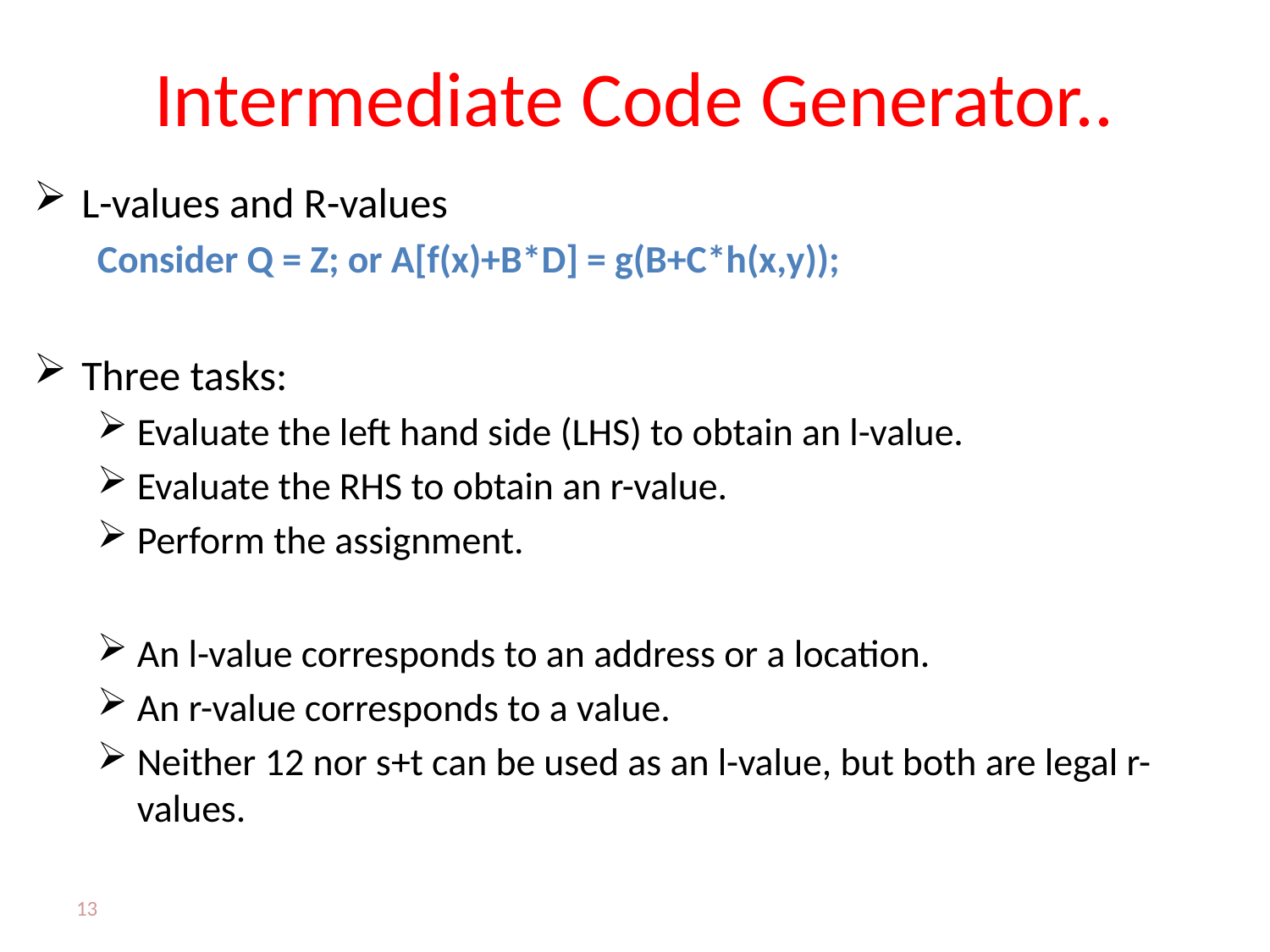

# Intermediate Code Generator..
L-values and R-values
Consider Q = Z; or A[f(x)+B*D] = g(B+C*h(x,y));

Three tasks:
Evaluate the left hand side (LHS) to obtain an l-value.
Evaluate the RHS to obtain an r-value.
Perform the assignment.

An l-value corresponds to an address or a location.
An r-value corresponds to a value.
Neither 12 nor s+t can be used as an l-value, but both are legal r-values.

13